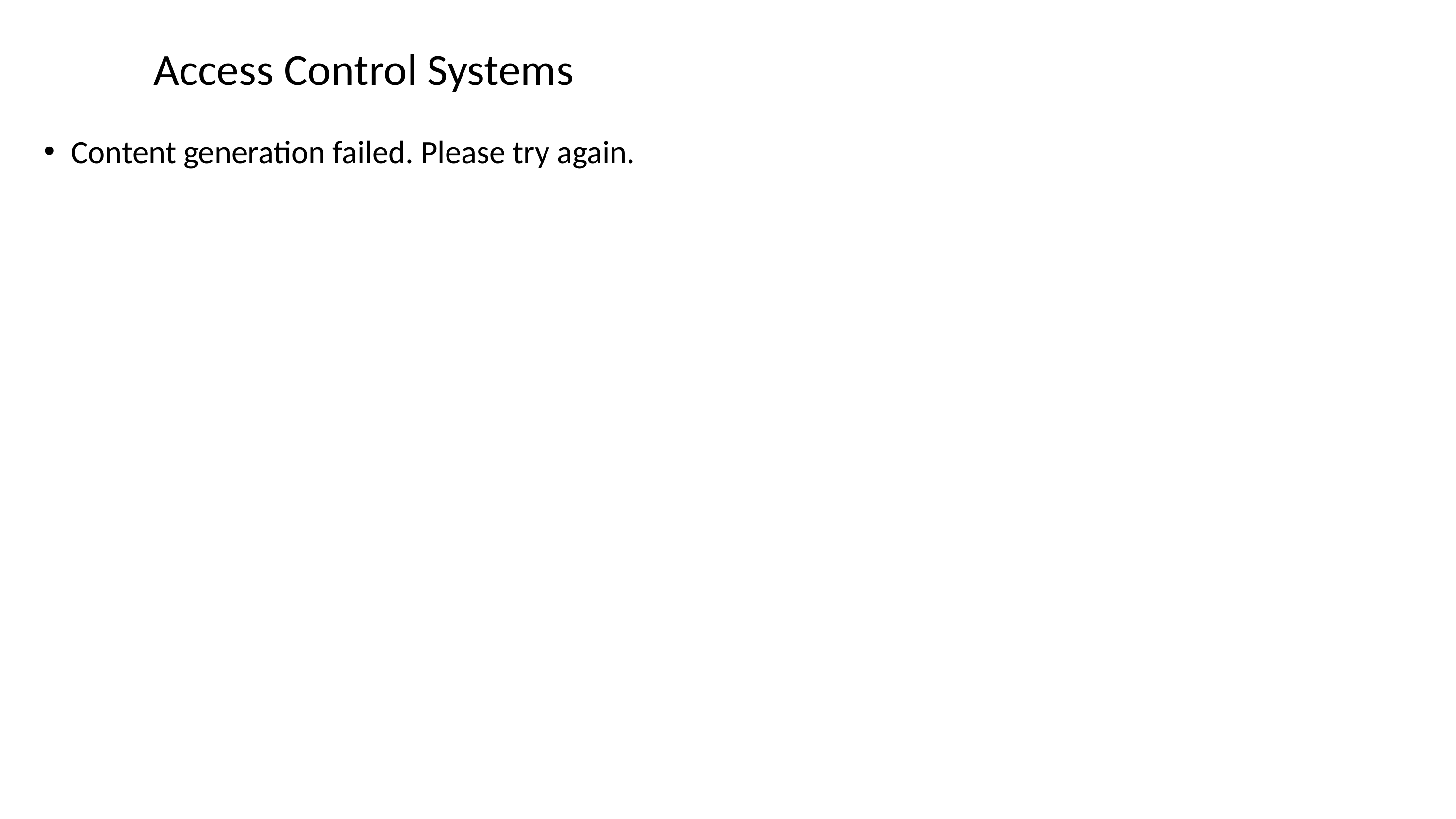

# Access Control Systems
Content generation failed. Please try again.